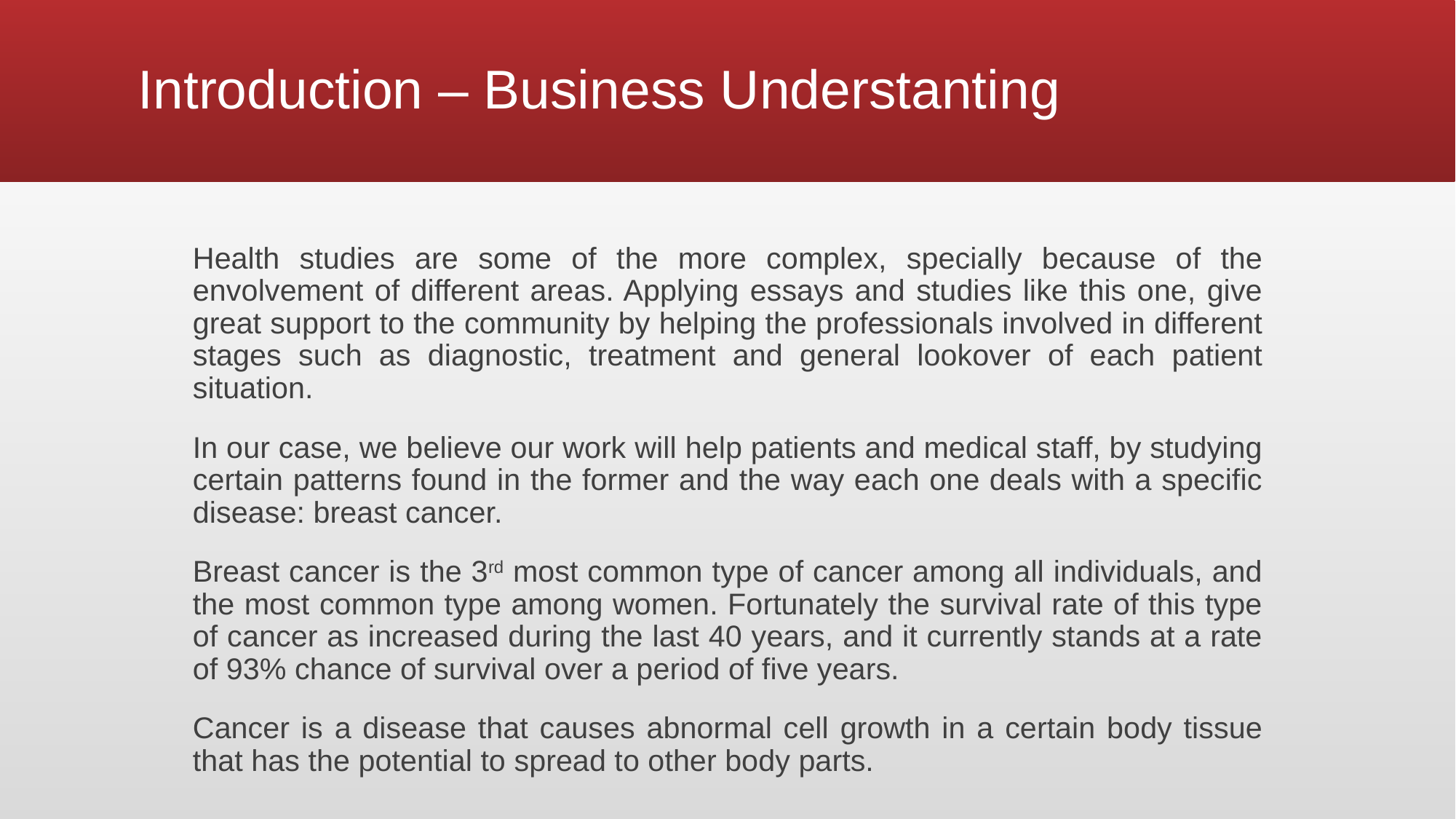

# Introduction – Business Understanting
Health studies are some of the more complex, specially because of the envolvement of different areas. Applying essays and studies like this one, give great support to the community by helping the professionals involved in different stages such as diagnostic, treatment and general lookover of each patient situation.
In our case, we believe our work will help patients and medical staff, by studying certain patterns found in the former and the way each one deals with a specific disease: breast cancer.
Breast cancer is the 3rd most common type of cancer among all individuals, and the most common type among women. Fortunately the survival rate of this type of cancer as increased during the last 40 years, and it currently stands at a rate of 93% chance of survival over a period of five years.
Cancer is a disease that causes abnormal cell growth in a certain body tissue that has the potential to spread to other body parts.